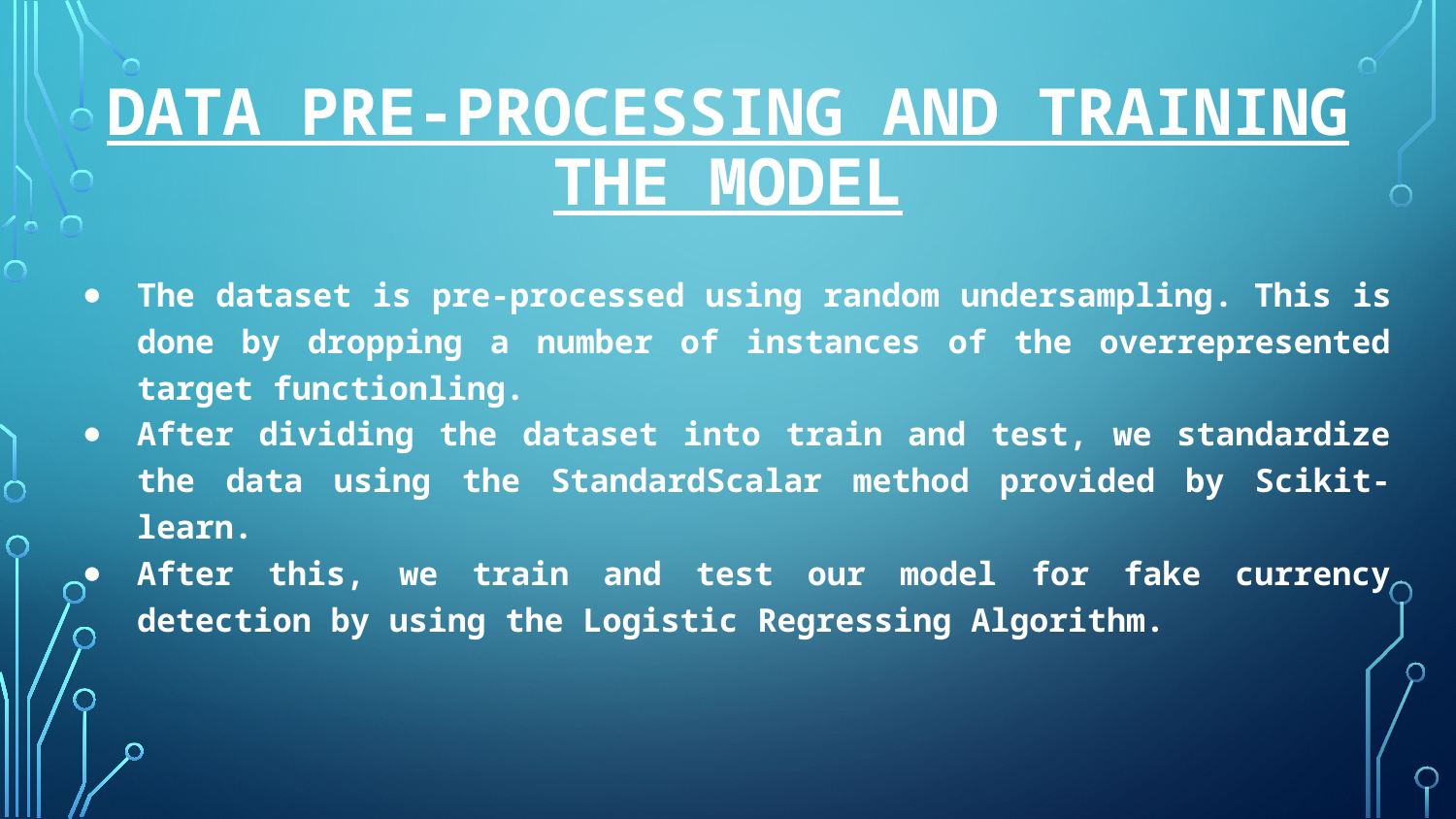

# Data pre-processing and training the model
The dataset is pre-processed using random undersampling. This is done by dropping a number of instances of the overrepresented target functionling.
After dividing the dataset into train and test, we standardize the data using the StandardScalar method provided by Scikit-learn.
After this, we train and test our model for fake currency detection by using the Logistic Regressing Algorithm.